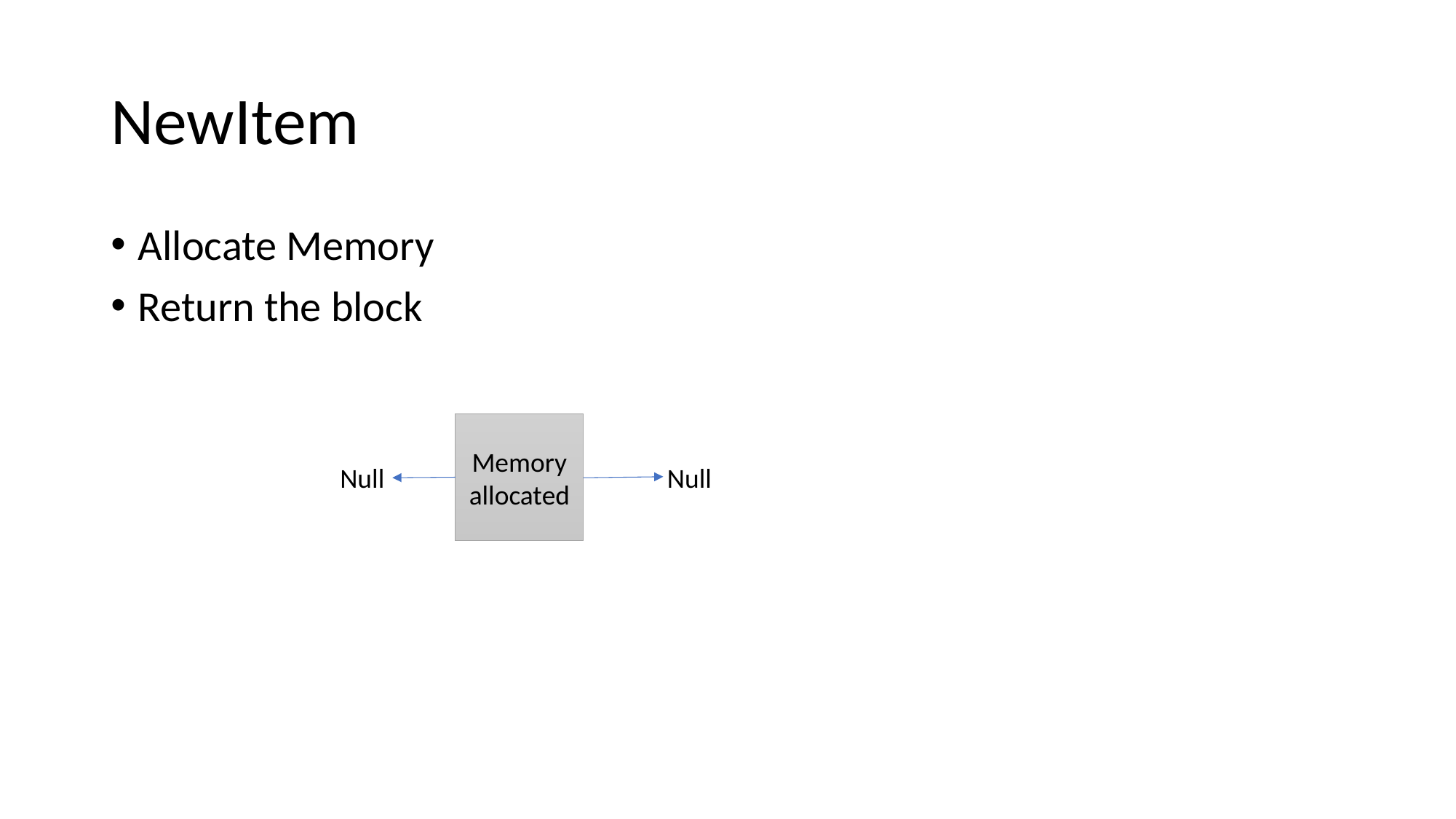

# NewItem
Allocate Memory
Return the block
Memory allocated
Null
Null